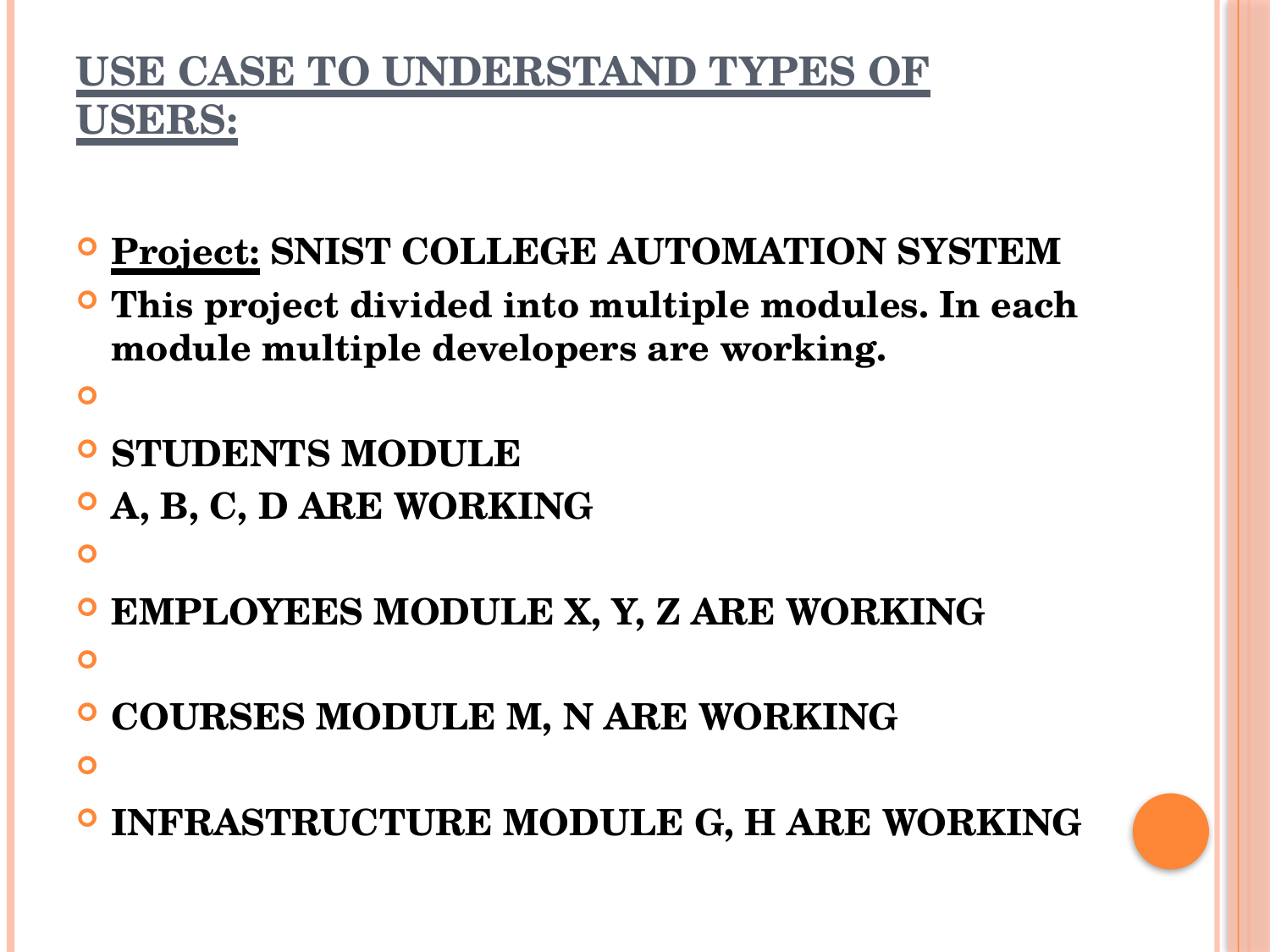

# Use Case to understand Types of Users:
Project: SNIST COLLEGE AUTOMATION SYSTEM
This project divided into multiple modules. In each module multiple developers are working.

STUDENTS MODULE
A, B, C, D ARE WORKING

EMPLOYEES MODULE X, Y, Z ARE WORKING

COURSES MODULE M, N ARE WORKING

INFRASTRUCTURE MODULE G, H ARE WORKING